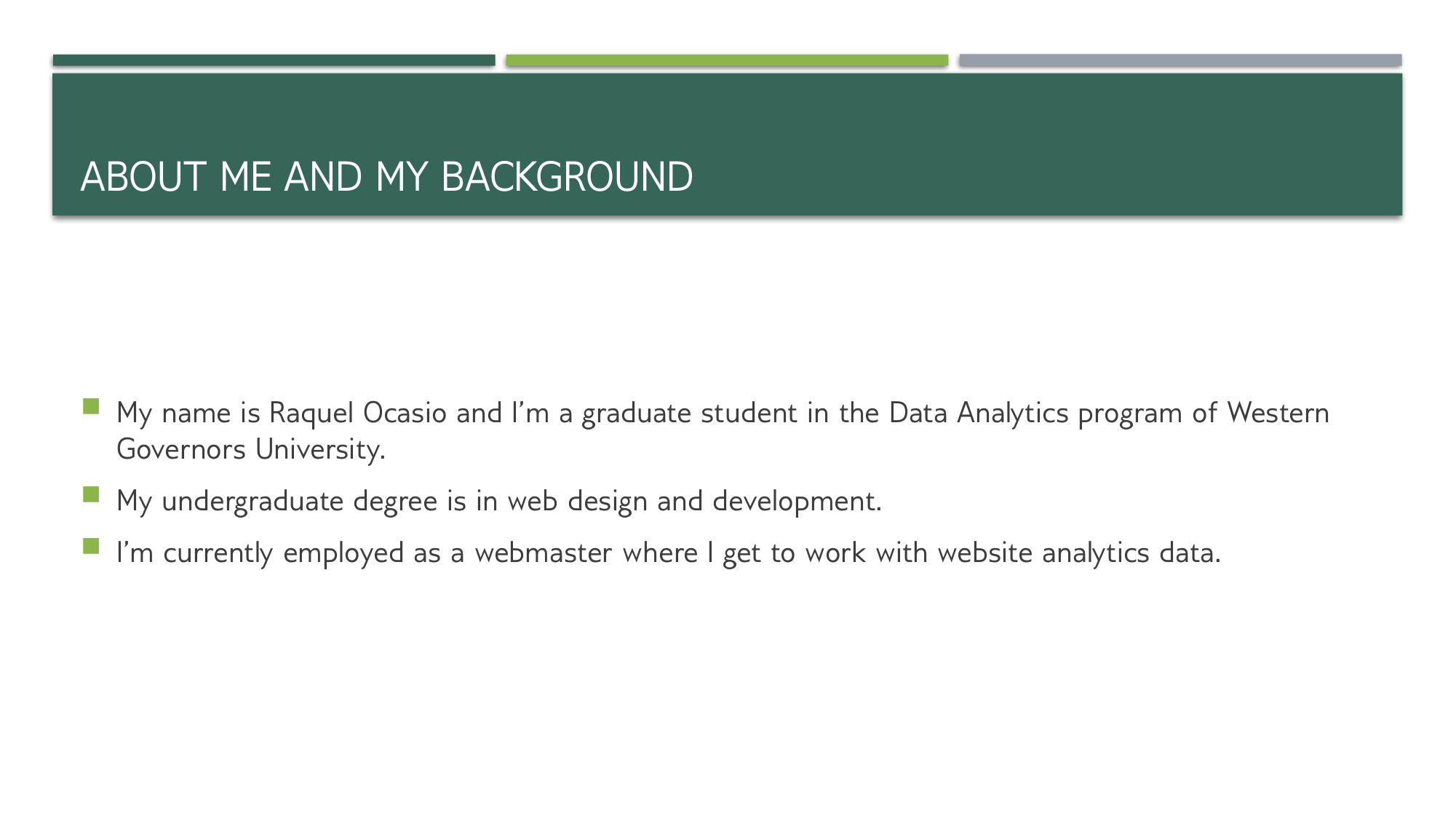

# About me and my background
My name is Raquel Ocasio and I’m a graduate student in the Data Analytics program of Western Governors University.
My undergraduate degree is in web design and development.
I’m currently employed as a webmaster where I get to work with website analytics data.